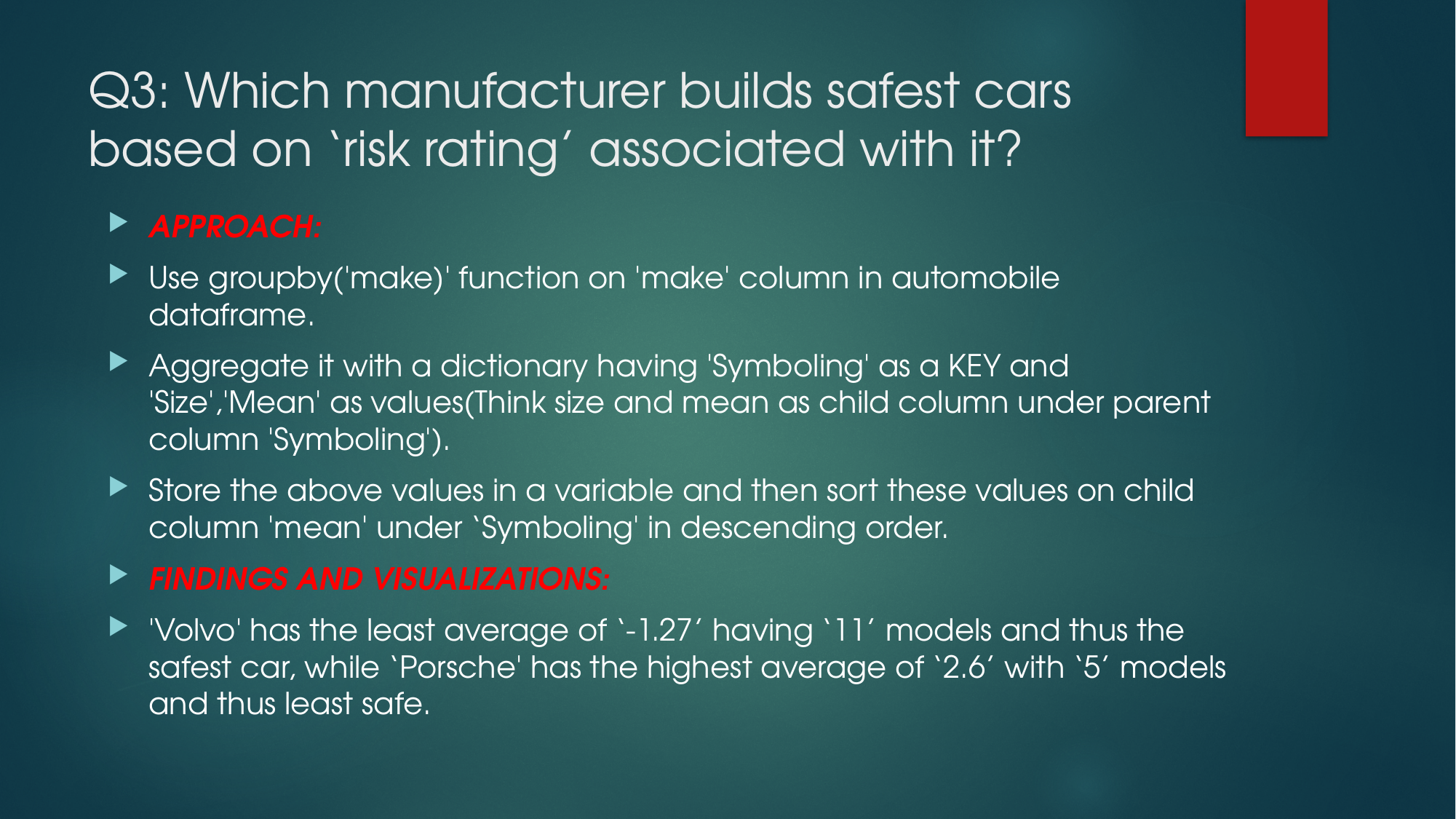

# Q3: Which manufacturer builds safest cars based on ‘risk rating’ associated with it?
APPROACH:
Use groupby('make)' function on 'make' column in automobile dataframe.
Aggregate it with a dictionary having 'Symboling' as a KEY and 'Size','Mean' as values(Think size and mean as child column under parent column 'Symboling').
Store the above values in a variable and then sort these values on child column 'mean' under ‘Symboling' in descending order.
FINDINGS AND VISUALIZATIONS:
'Volvo' has the least average of ‘-1.27’ having ‘11’ models and thus the safest car, while ‘Porsche' has the highest average of ‘2.6’ with ‘5’ models and thus least safe.